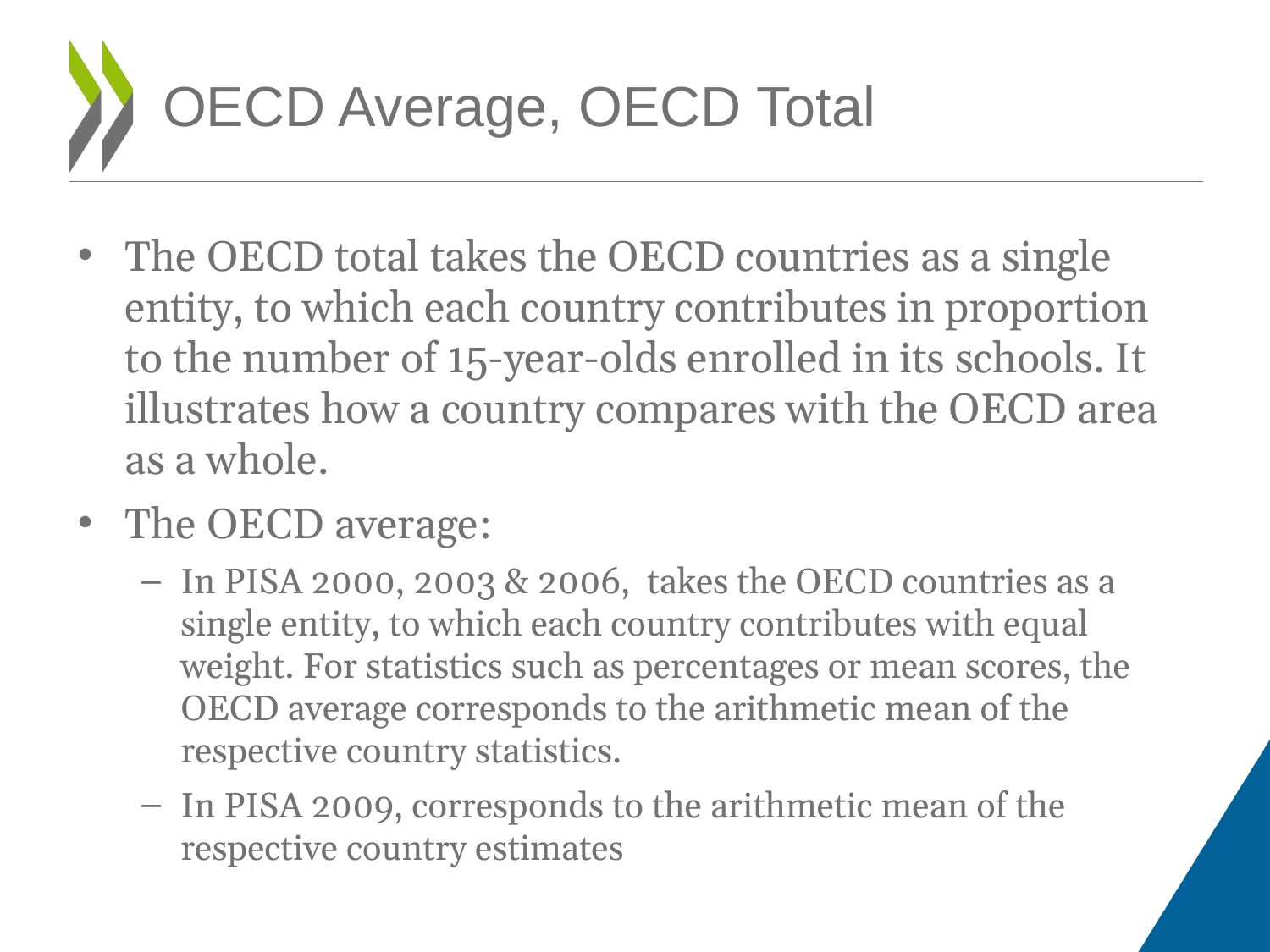

# OECD Average, OECD Total
The OECD total takes the OECD countries as a single entity, to which each country contributes in proportion to the number of 15-year-olds enrolled in its schools. It illustrates how a country compares with the OECD area as a whole.
The OECD average:
In PISA 2000, 2003 & 2006,  takes the OECD countries as a single entity, to which each country contributes with equal weight. For statistics such as percentages or mean scores, the OECD average corresponds to the arithmetic mean of the respective country statistics.
In PISA 2009, corresponds to the arithmetic mean of the respective country estimates